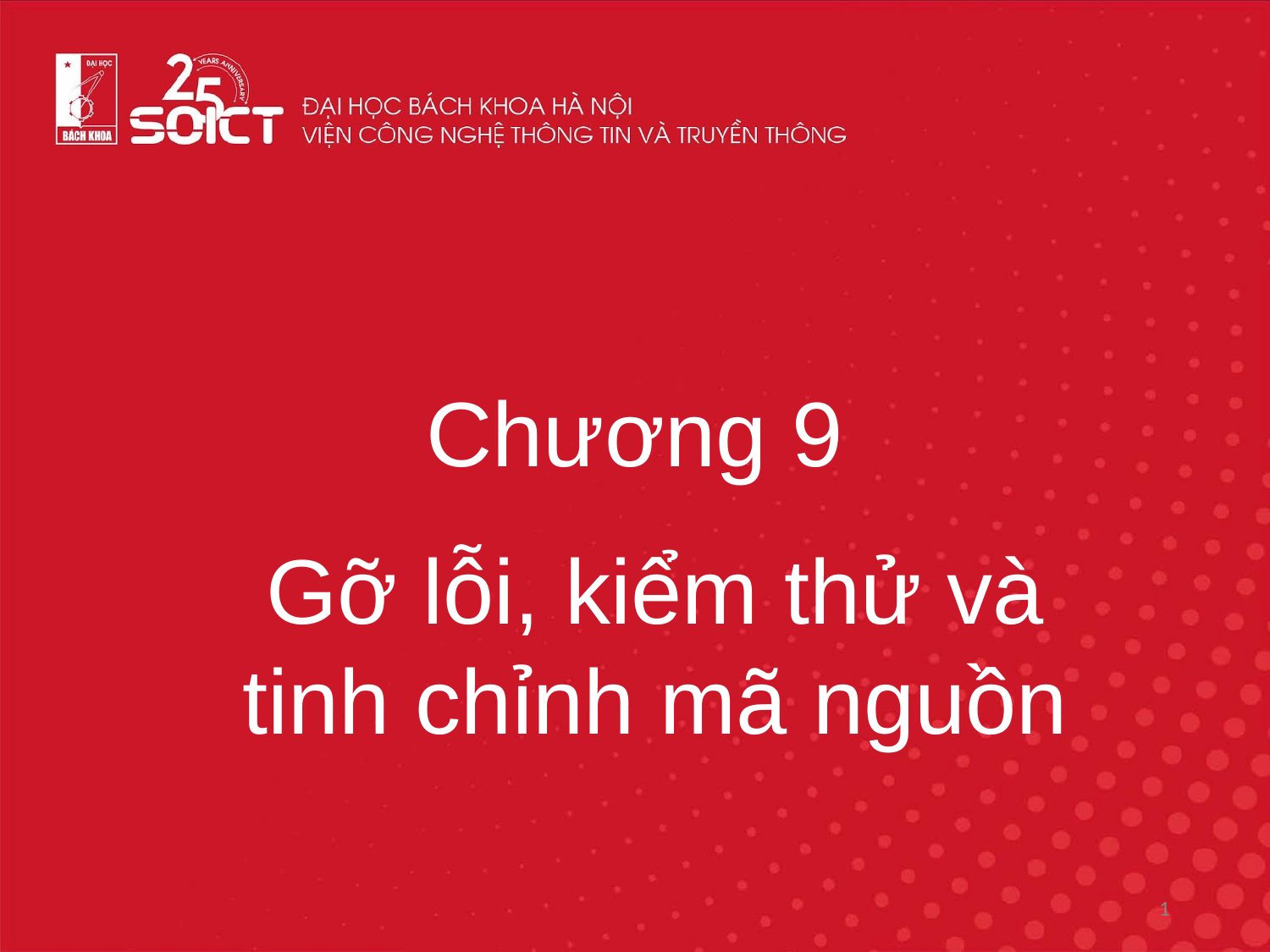

# Chương 9
Gỡ lỗi, kiểm thử và tinh chỉnh mã nguồn
1